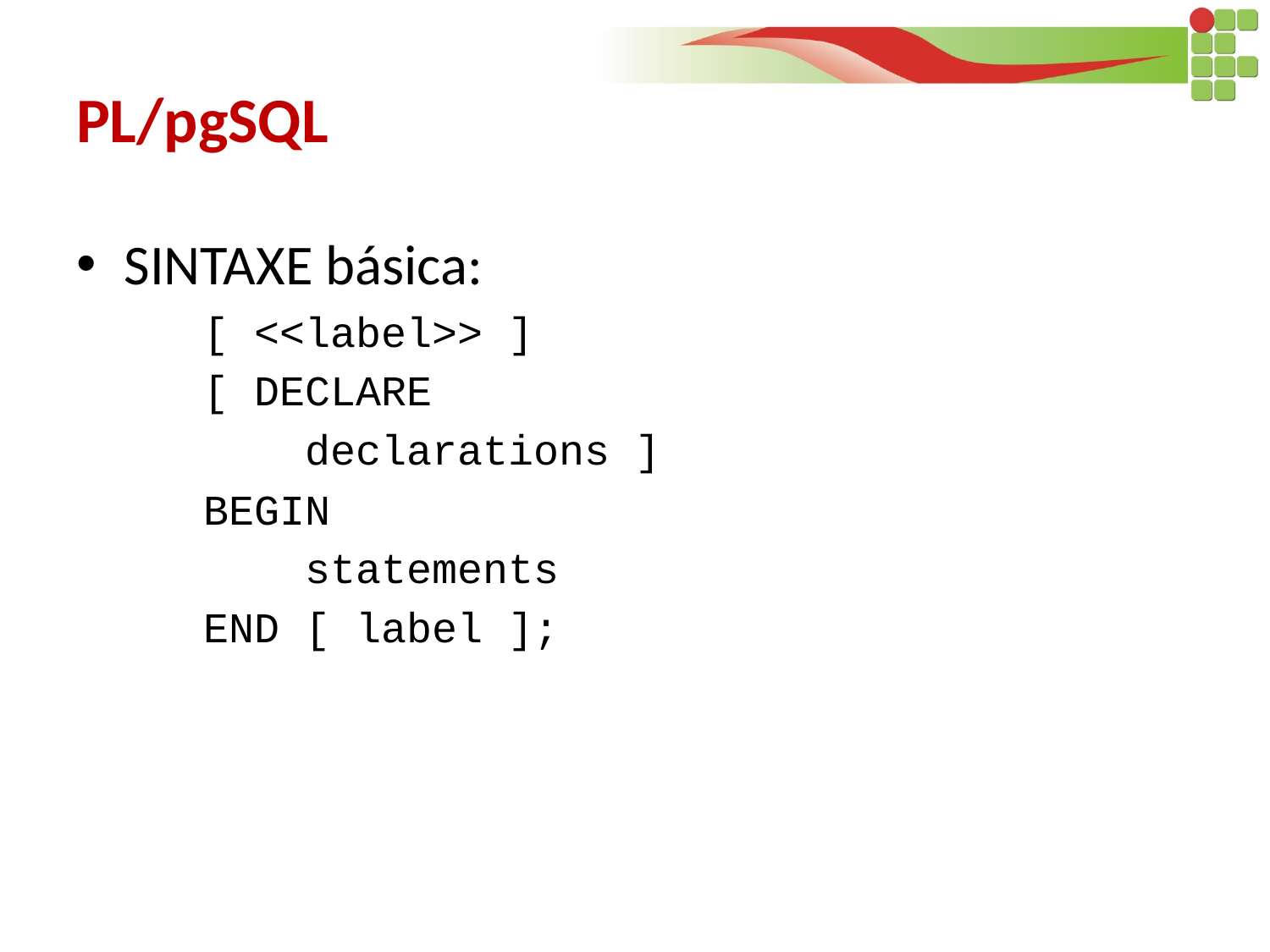

# PL/pgSQL
SINTAXE básica:
[ <<label>> ]
[ DECLARE
    declarations ]
BEGIN
    statements
END [ label ];